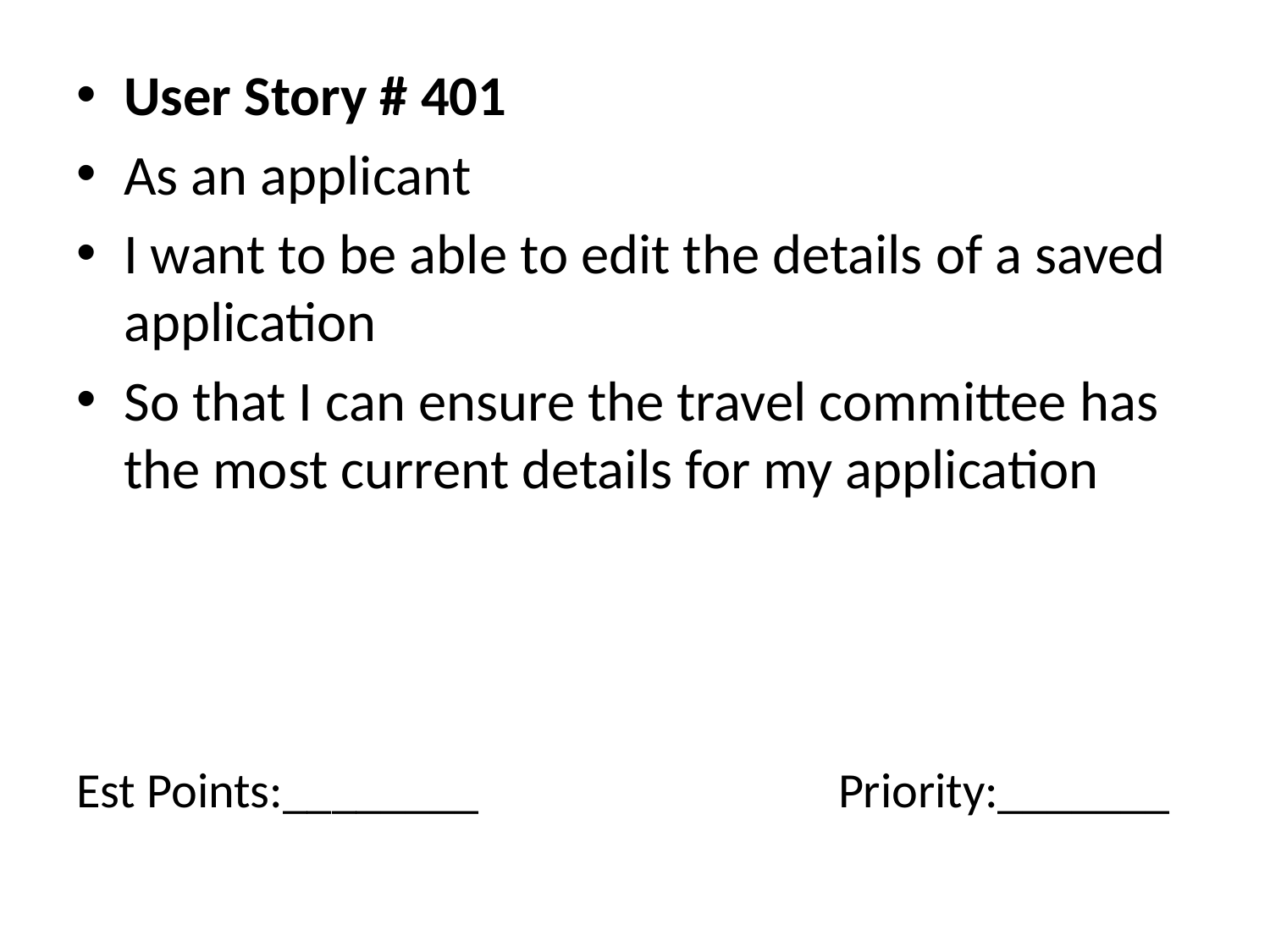

User Story # 401
As an applicant
I want to be able to edit the details of a saved application
So that I can ensure the travel committee has the most current details for my application
# Est Points:________			Priority:_______